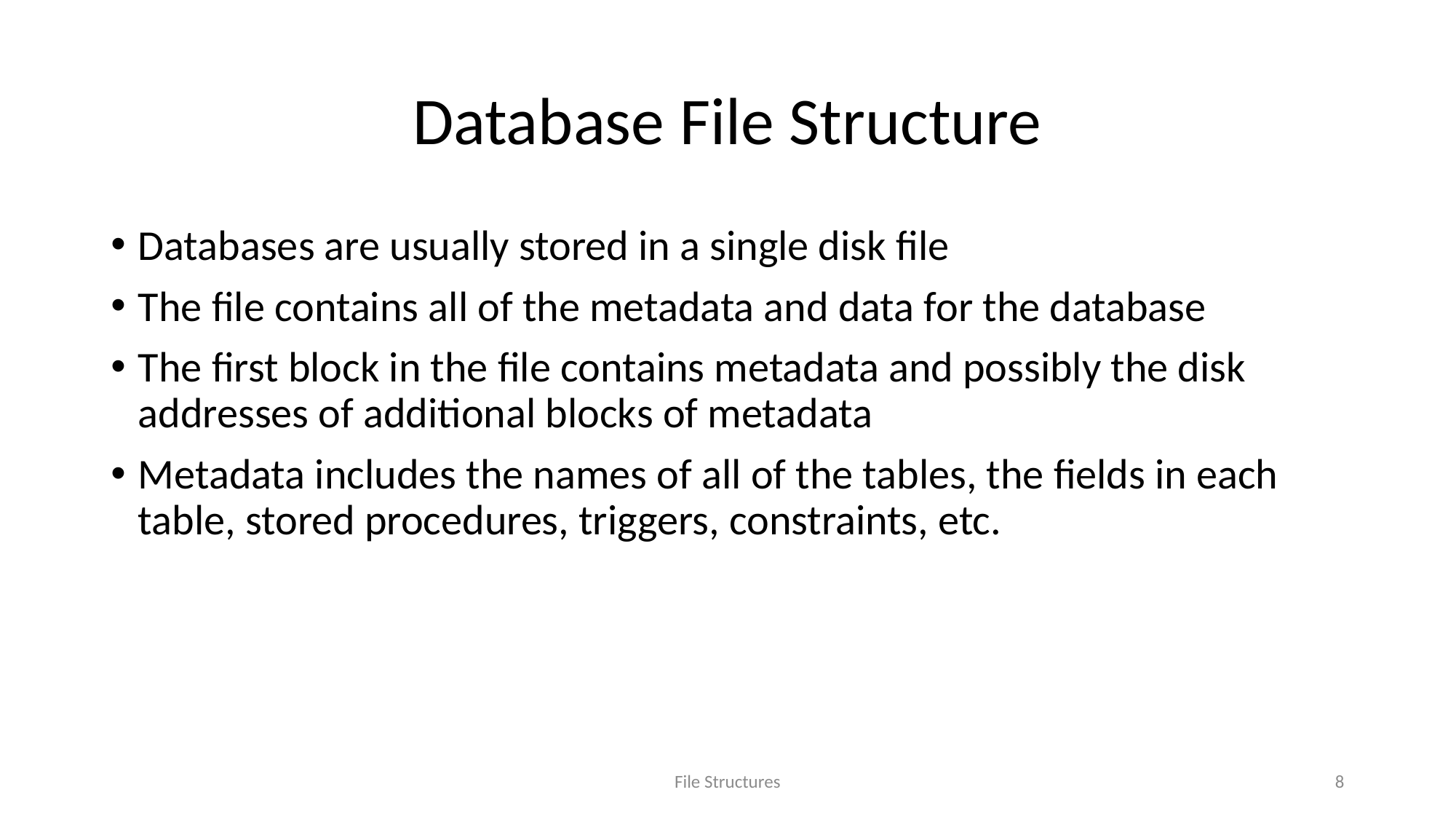

# Database File Structure
Databases are usually stored in a single disk file
The file contains all of the metadata and data for the database
The first block in the file contains metadata and possibly the disk addresses of additional blocks of metadata
Metadata includes the names of all of the tables, the fields in each table, stored procedures, triggers, constraints, etc.

File Structures
8